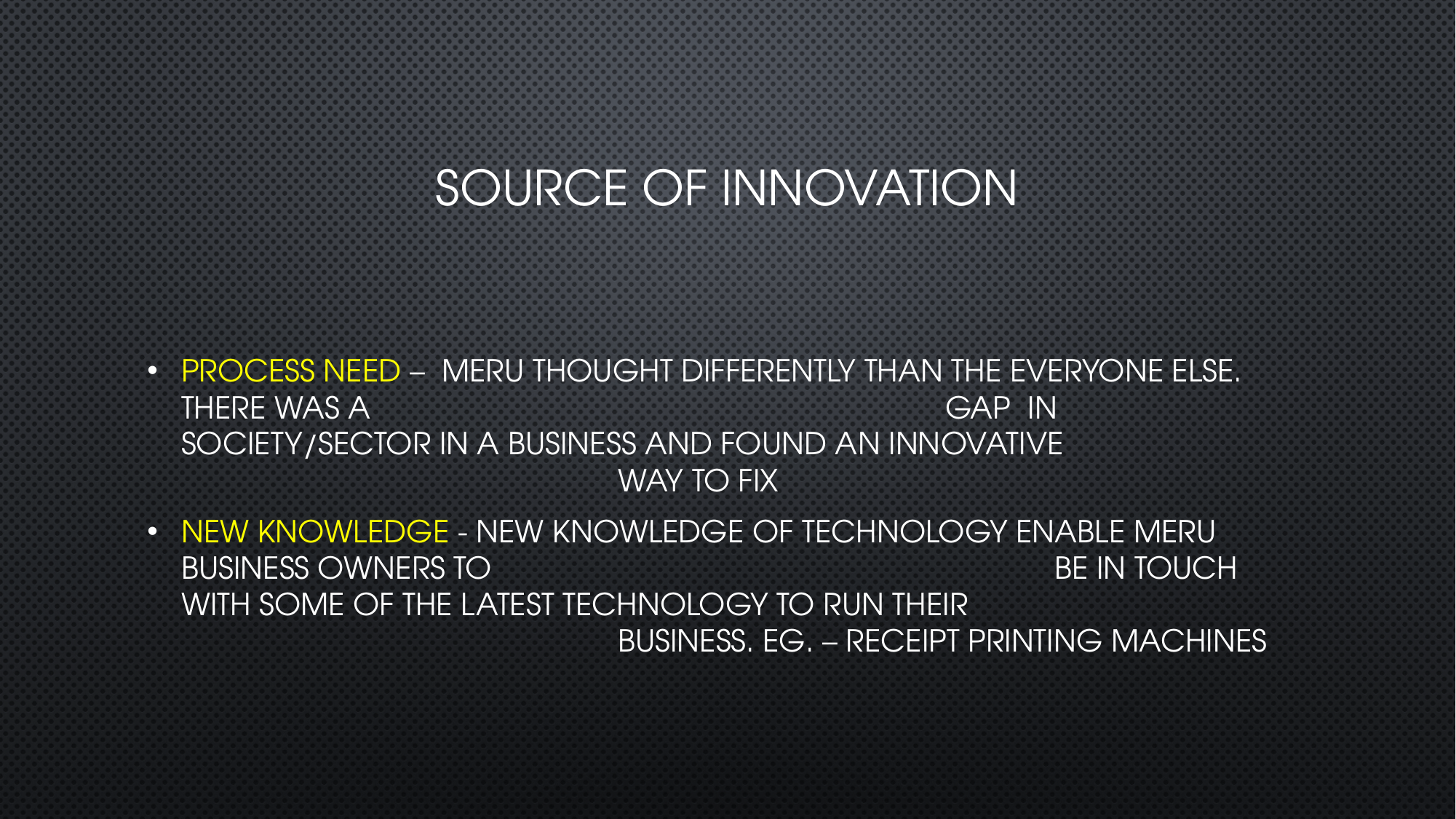

# Source of Innovation
Process Need –  Meru thought differently than the everyone else.  there was a 						gap  in society/sector in a business and found an innovative 						way to fix
New Knowledge - New knowledge of technology enable Meru business owners to 						be in touch with some of the latest technology to run their 							business. Eg. – receipt printing machines